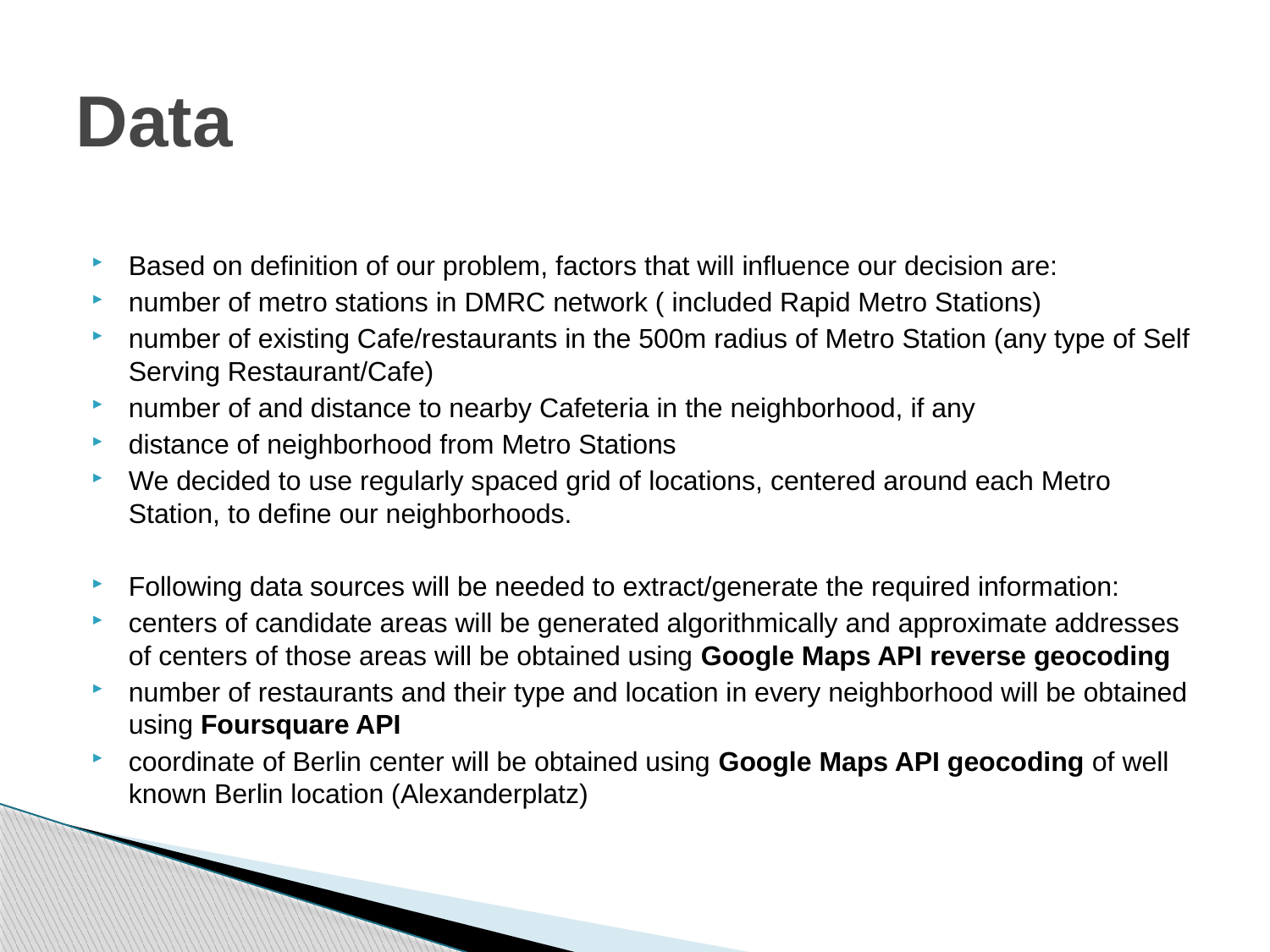

# Data

Based on definition of our problem, factors that will influence our decision are:
number of metro stations in DMRC network ( included Rapid Metro Stations)
number of existing Cafe/restaurants in the 500m radius of Metro Station (any type of Self Serving Restaurant/Cafe)
number of and distance to nearby Cafeteria in the neighborhood, if any
distance of neighborhood from Metro Stations
We decided to use regularly spaced grid of locations, centered around each Metro Station, to define our neighborhoods.

Following data sources will be needed to extract/generate the required information:
centers of candidate areas will be generated algorithmically and approximate addresses of centers of those areas will be obtained using Google Maps API reverse geocoding
number of restaurants and their type and location in every neighborhood will be obtained using Foursquare API
coordinate of Berlin center will be obtained using Google Maps API geocoding of well known Berlin location (Alexanderplatz)